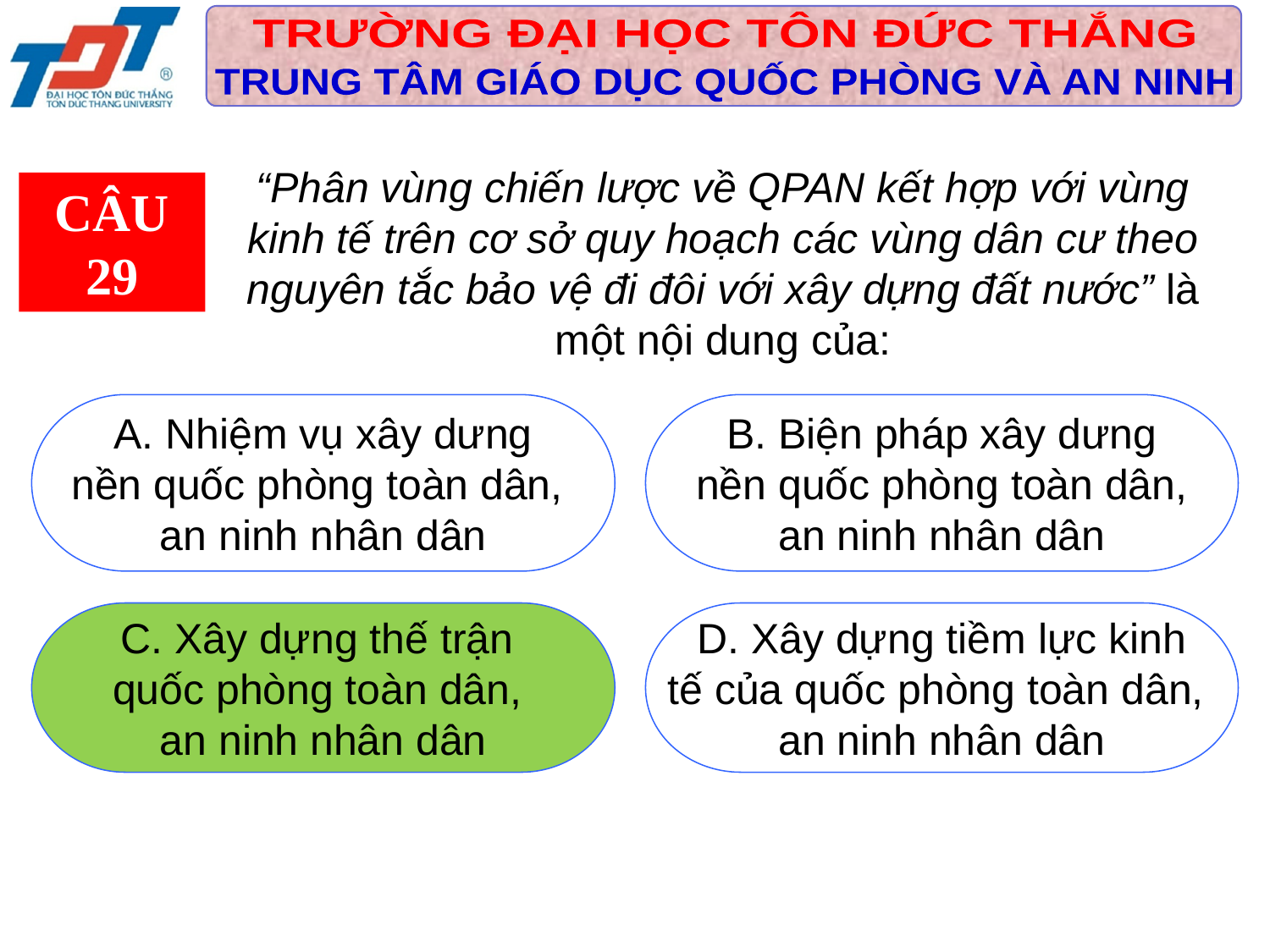

“Phân vùng chiến lược về QPAN kết hợp với vùng kinh tế trên cơ sở quy hoạch các vùng dân cư theo nguyên tắc bảo vệ đi đôi với xây dựng đất nước” là một nội dung của:
CÂU 29
 A. Nhiệm vụ xây dưng
nền quốc phòng toàn dân,
an ninh nhân dân
 B. Biện pháp xây dưng
nền quốc phòng toàn dân,
an ninh nhân dân
C. Xây dựng thế trận
quốc phòng toàn dân,
an ninh nhân dân
 D. Xây dựng tiềm lực kinh
tế của quốc phòng toàn dân,
an ninh nhân dân